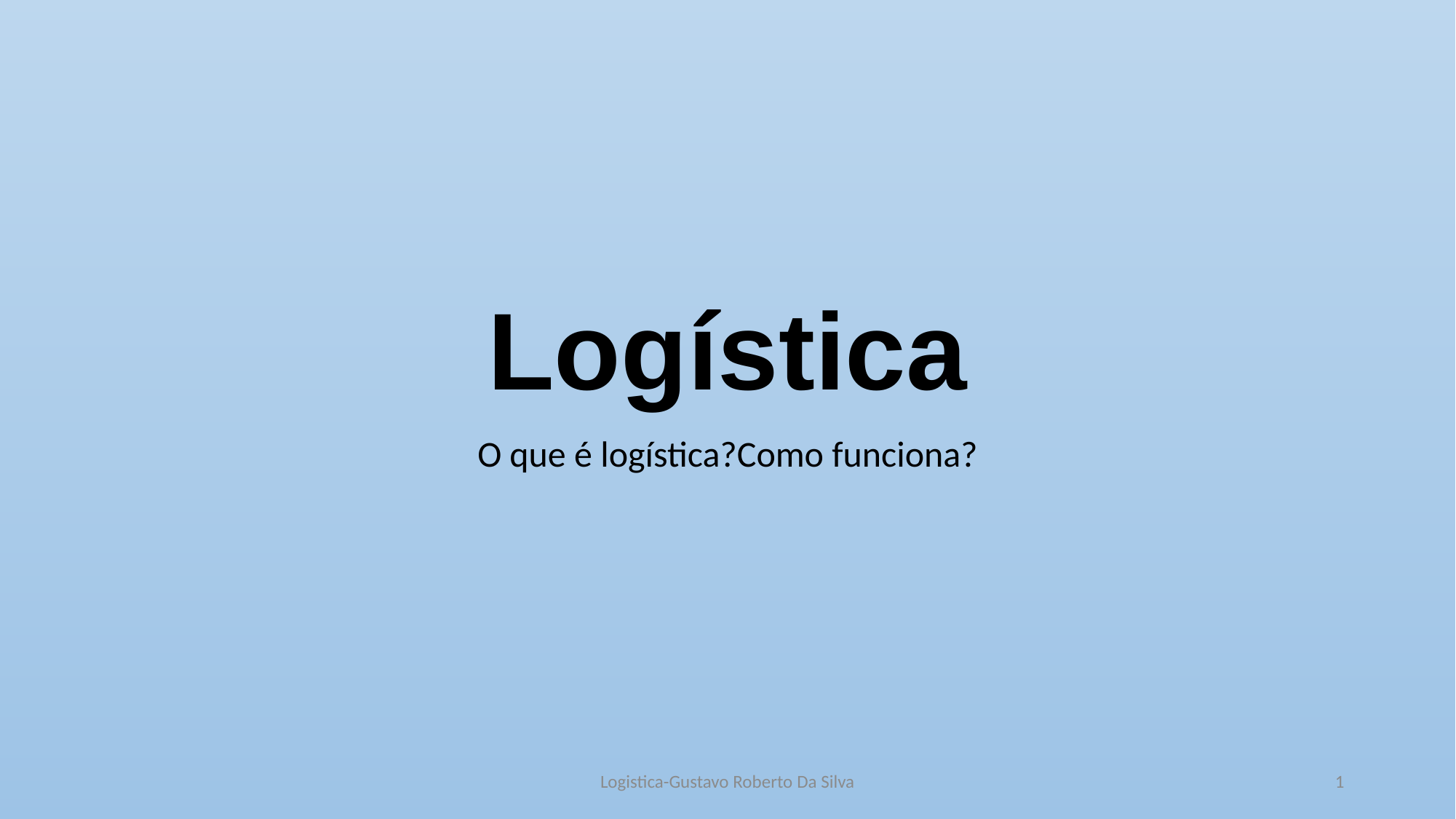

# Logística
O que é logística?Como funciona?
Logistica-Gustavo Roberto Da Silva
1